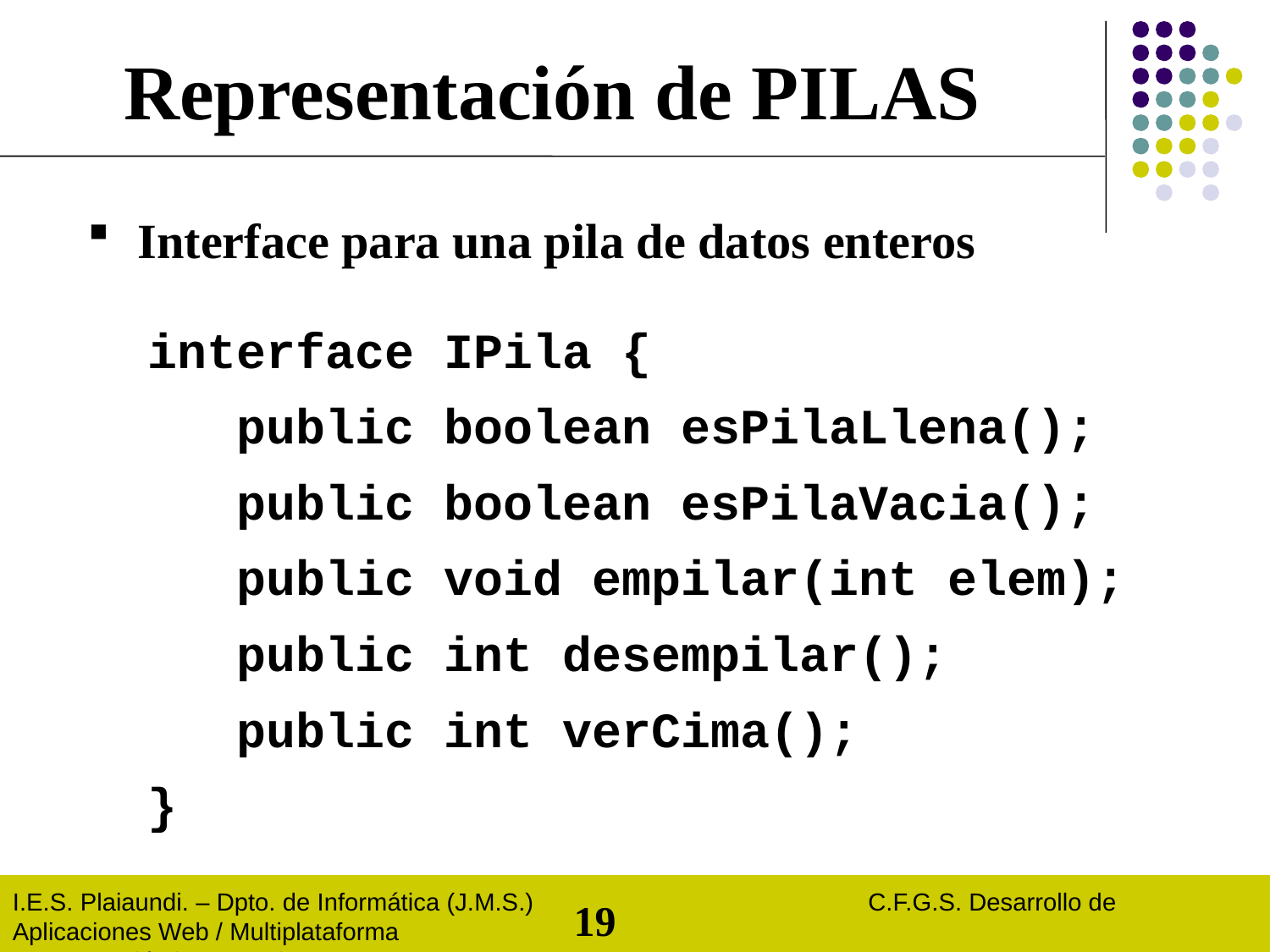

Representación de PILAS

Interface para una pila de datos enteros
interface IPila {
   public boolean esPilaLlena();
   public boolean esPilaVacia();
   public void empilar(int elem);
   public int desempilar();
   public int verCima();
}

I.E.S. Plaiaundi. – Dpto. de Informática (J.M.S.)                                                                      C.F.G.M. Sistemas Microinformáticos y Redes.
Curso Académico 2014 / 2015.                                                                                                                           Modulo:  Redes Locales.
I.E.S. Plaiaundi. – Dpto. de Informática (J.M.S.)                                                C.F.G.S. Desarrollo de Aplicaciones Web / Multiplataforma
Curso Académico 2020 / 2021                                                                                                                                          Modulo:  Programación
I.E.S. Plaiaundi. – Dpto. de Informática (J.M.S.)                                                                               C.F.G.S. Desarrollo de Aplicaciones Web.
Curso Académico 2011 / 2012.                                                                                                                                        Modulo:  Bases de Datos.
I.E.S. Plaiaundi. – Dpto. de Informática (J.M.S.)                                                                               C.F.G.S. Desarrollo de Aplicaciones Web.
Curso Académico 2011 / 2012.                                                                                                                                        Modulo:  Bases de Datos.
19